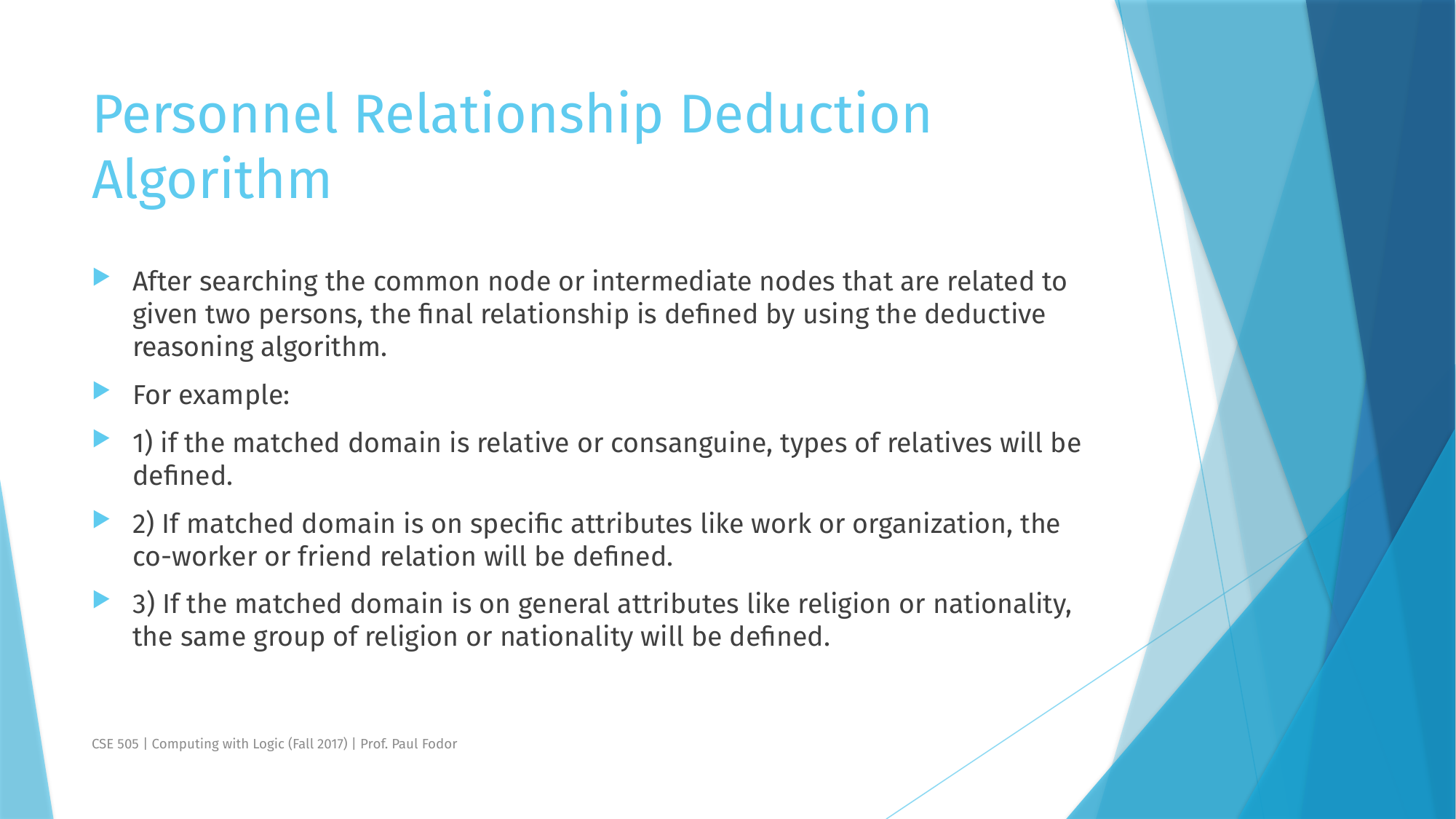

# Personnel Relationship Deduction Algorithm
After searching the common node or intermediate nodes that are related to given two persons, the final relationship is defined by using the deductive reasoning algorithm.
For example:
1) if the matched domain is relative or consanguine, types of relatives will be defined.
2) If matched domain is on specific attributes like work or organization, the co-worker or friend relation will be defined.
3) If the matched domain is on general attributes like religion or nationality, the same group of religion or nationality will be defined.

CSE 505 | Computing with Logic (Fall 2017) | Prof. Paul Fodor